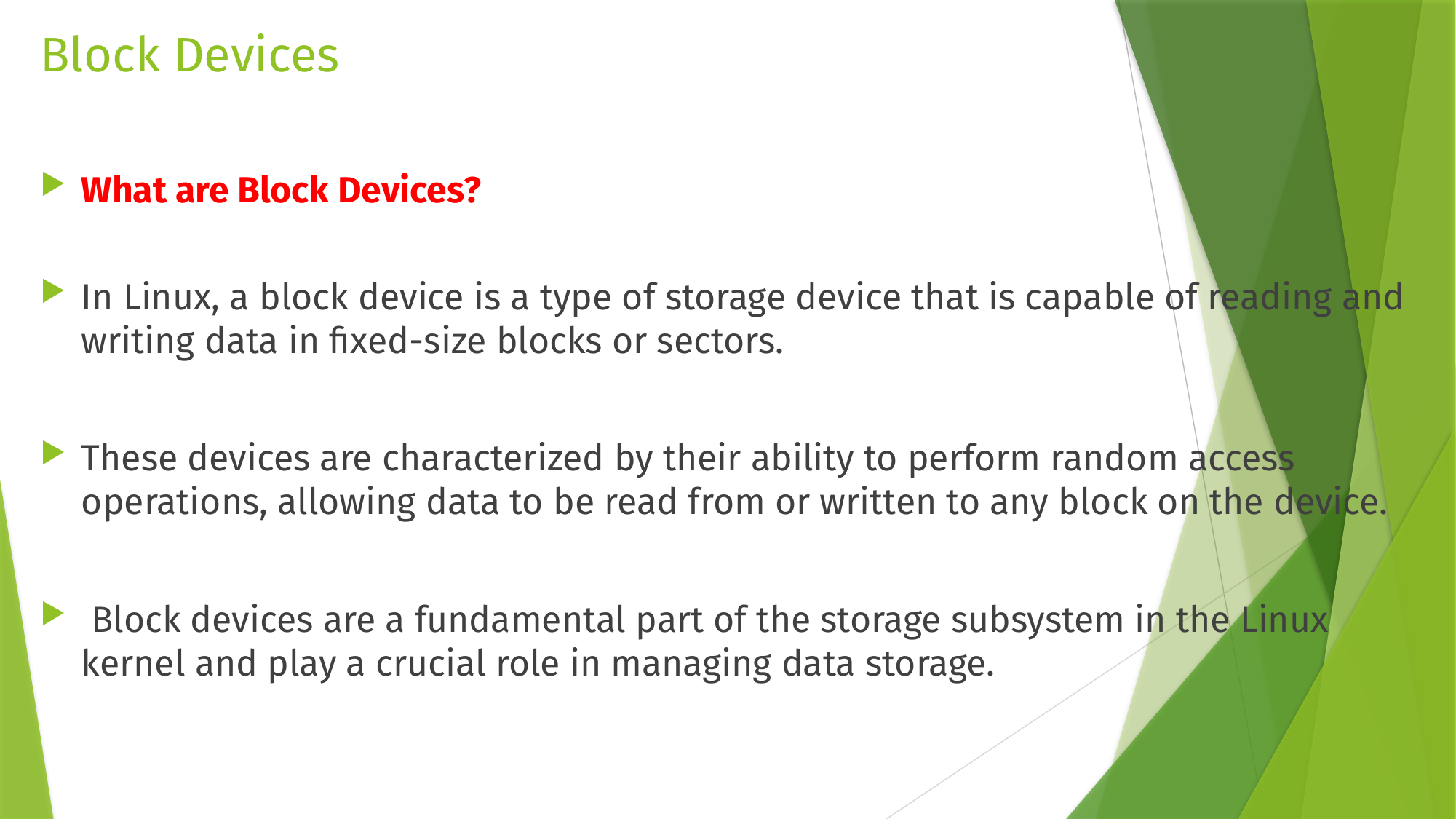

# Block Devices

What are Block Devices?

In Linux, a block device is a type of storage device that is capable of reading and writing data in fixed-size blocks or sectors.

These devices are characterized by their ability to perform random access operations, allowing data to be read from or written to any block on the device.

 Block devices are a fundamental part of the storage subsystem in the Linux kernel and play a crucial role in managing data storage.